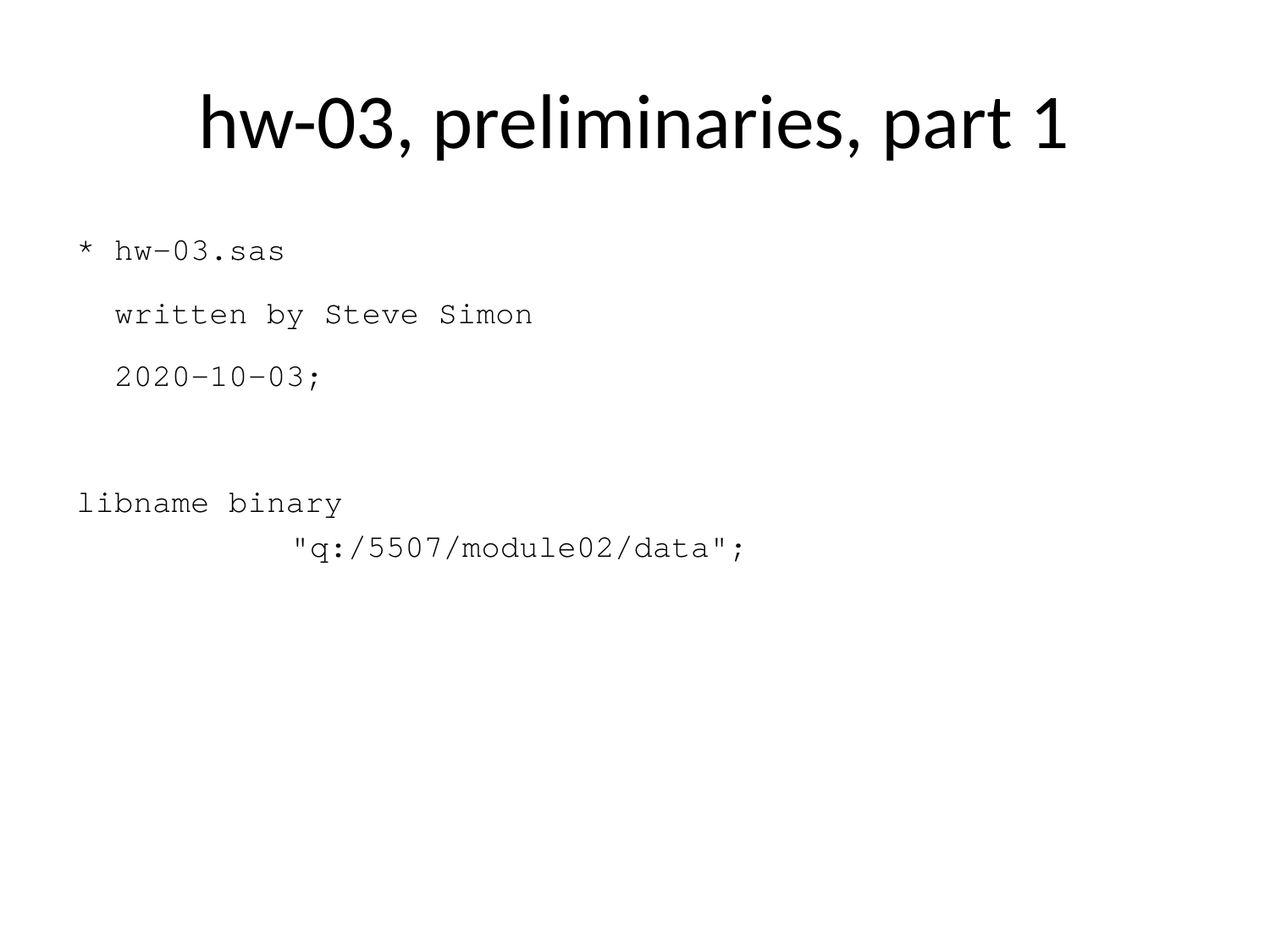

# hw-03, preliminaries, part 1
* hw-03.sas
  written by Steve Simon
  2020-10-03;

libname binary
  "q:/5507/module02/data";